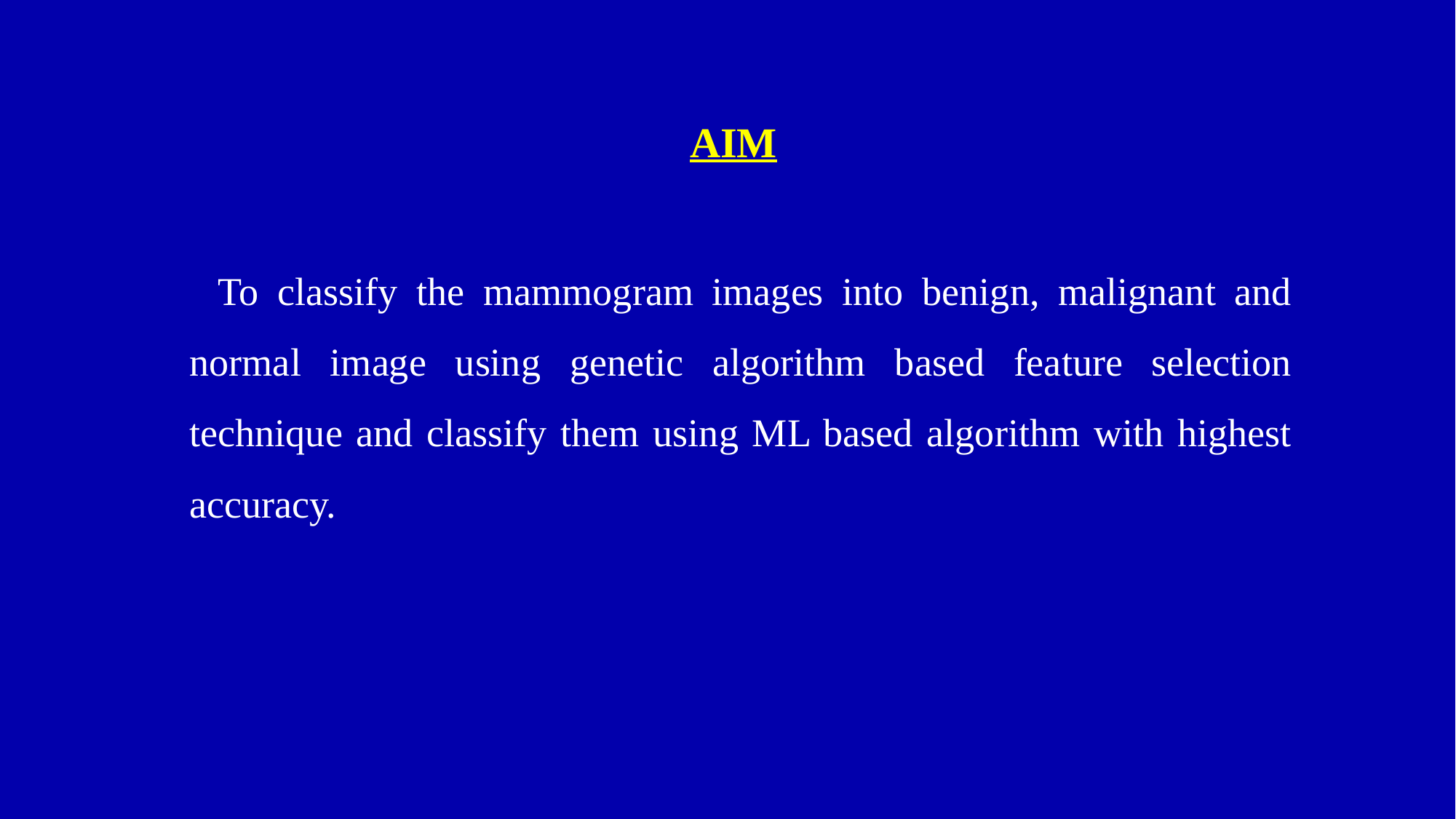

# AIM
   To classify the mammogram images into benign, malignant and normal image using genetic algorithm based feature selection technique and classify them using ML based algorithm with highest accuracy.